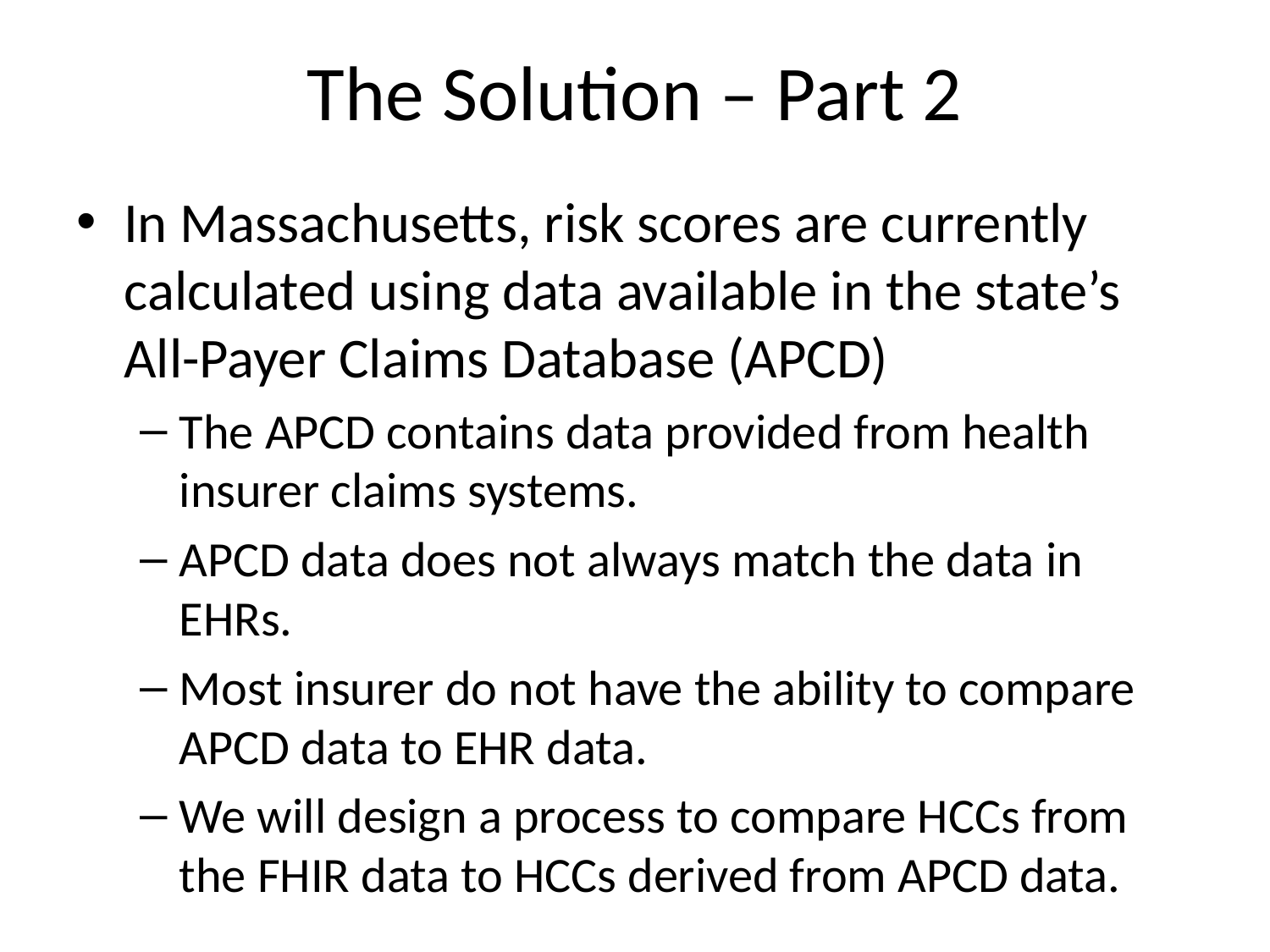

# The Solution – Part 2
In Massachusetts, risk scores are currently calculated using data available in the state’s All-Payer Claims Database (APCD)
The APCD contains data provided from health insurer claims systems.
APCD data does not always match the data in EHRs.
Most insurer do not have the ability to compare APCD data to EHR data.
We will design a process to compare HCCs from the FHIR data to HCCs derived from APCD data.